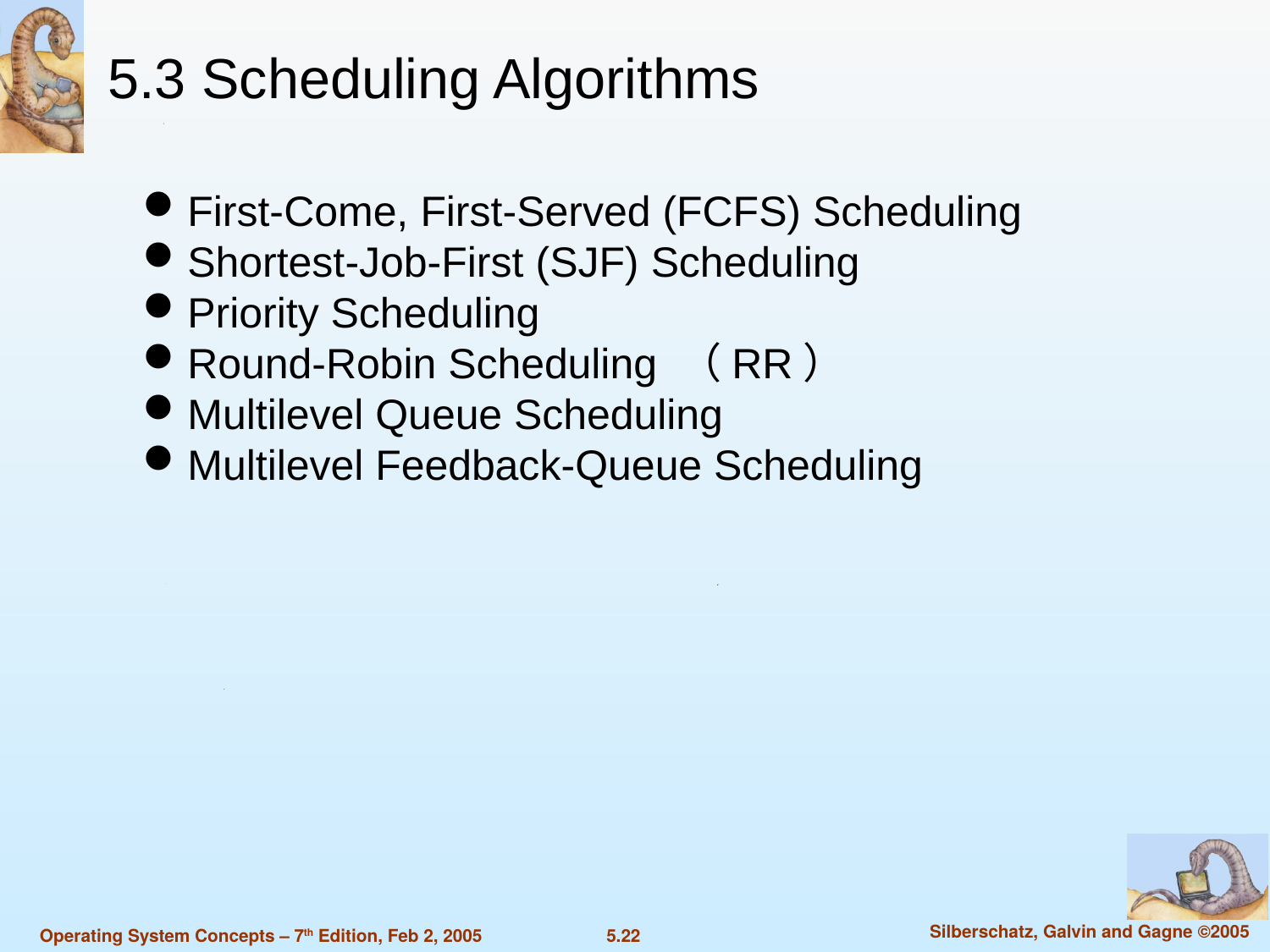

5.3 Scheduling Algorithms
First-Come, First-Served (FCFS) Scheduling
Shortest-Job-First (SJF) Scheduling
Priority Scheduling
Round-Robin Scheduling （RR）
Multilevel Queue Scheduling
Multilevel Feedback-Queue Scheduling